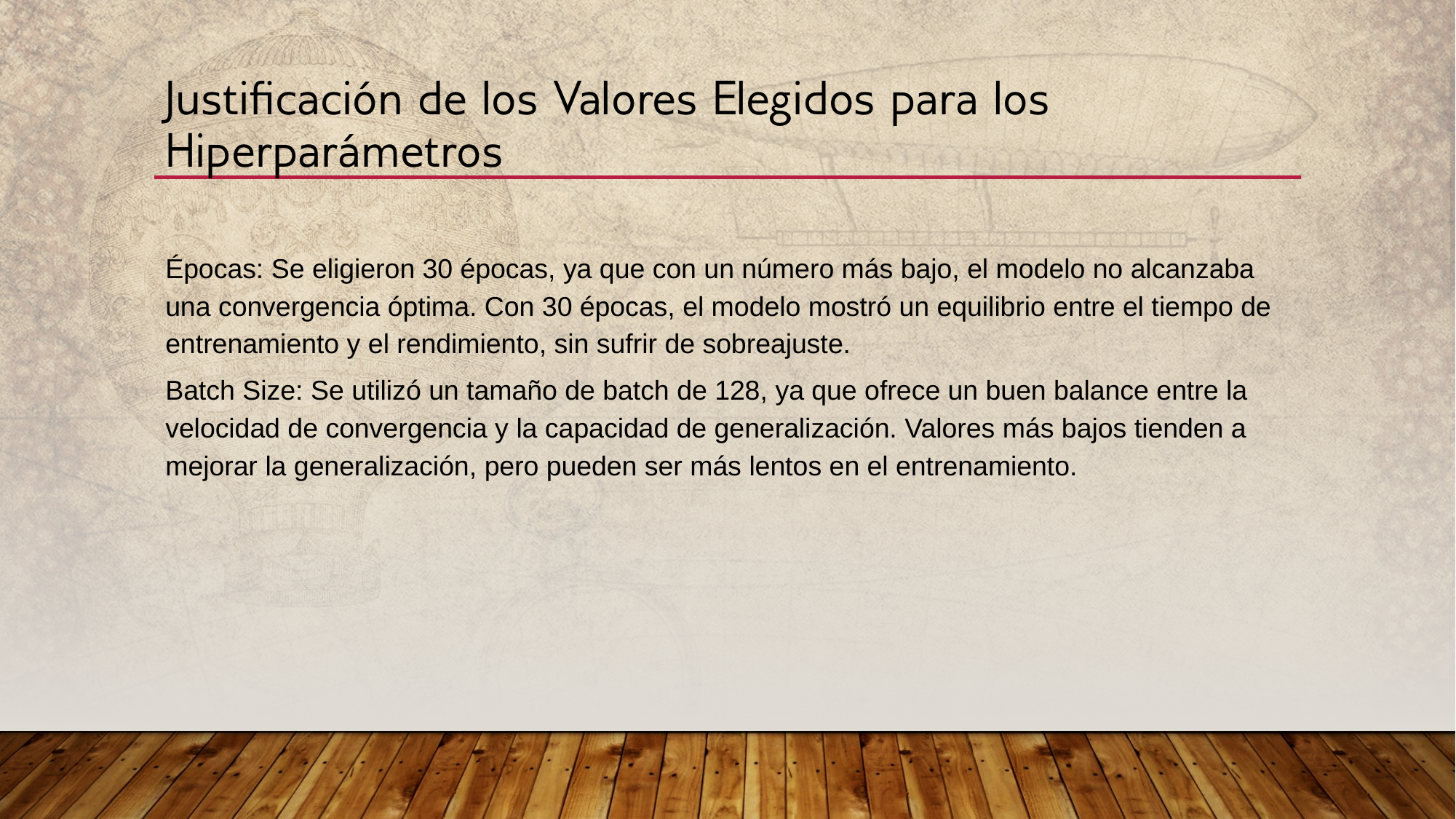

# Justificación de los Valores Elegidos para los Hiperparámetros
Épocas: Se eligieron 30 épocas, ya que con un número más bajo, el modelo no alcanzaba una convergencia óptima. Con 30 épocas, el modelo mostró un equilibrio entre el tiempo de entrenamiento y el rendimiento, sin sufrir de sobreajuste.
Batch Size: Se utilizó un tamaño de batch de 128, ya que ofrece un buen balance entre la velocidad de convergencia y la capacidad de generalización. Valores más bajos tienden a mejorar la generalización, pero pueden ser más lentos en el entrenamiento.